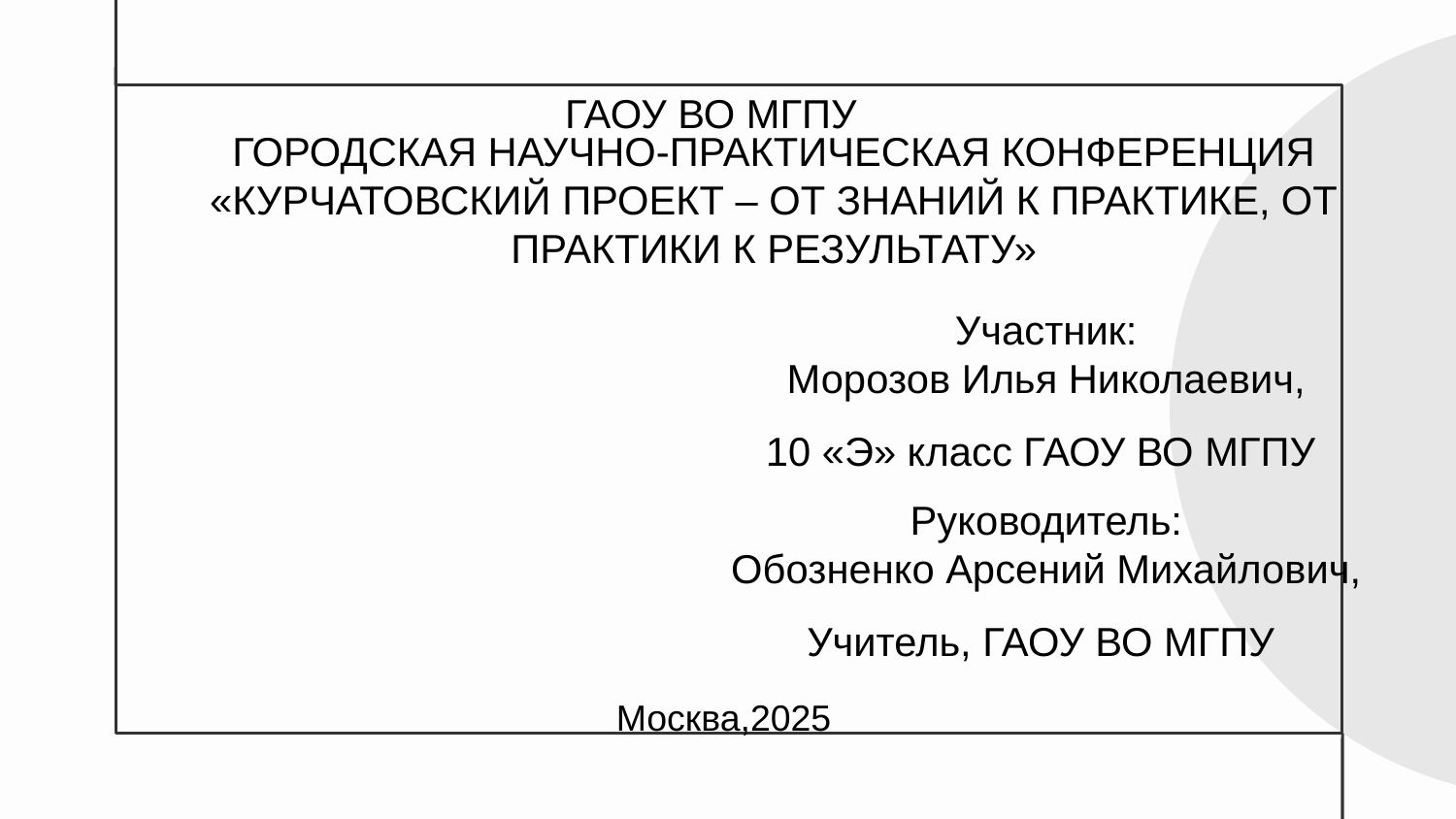

# ГАОУ ВО МГПУ

ГОРОДСКАЯ НАУЧНО-ПРАКТИЧЕСКАЯ КОНФЕРЕНЦИЯ
«КУРЧАТОВСКИЙ ПРОЕКТ – ОТ ЗНАНИЙ К ПРАКТИКЕ, ОТ ПРАКТИКИ К РЕЗУЛЬТАТУ»
Участник:
Морозов Илья Николаевич,
10 «Э» класс ГАОУ ВО МГПУ
Руководитель:
Обозненко Арсений Михайлович,
Учитель, ГАОУ ВО МГПУ
Москва,2025